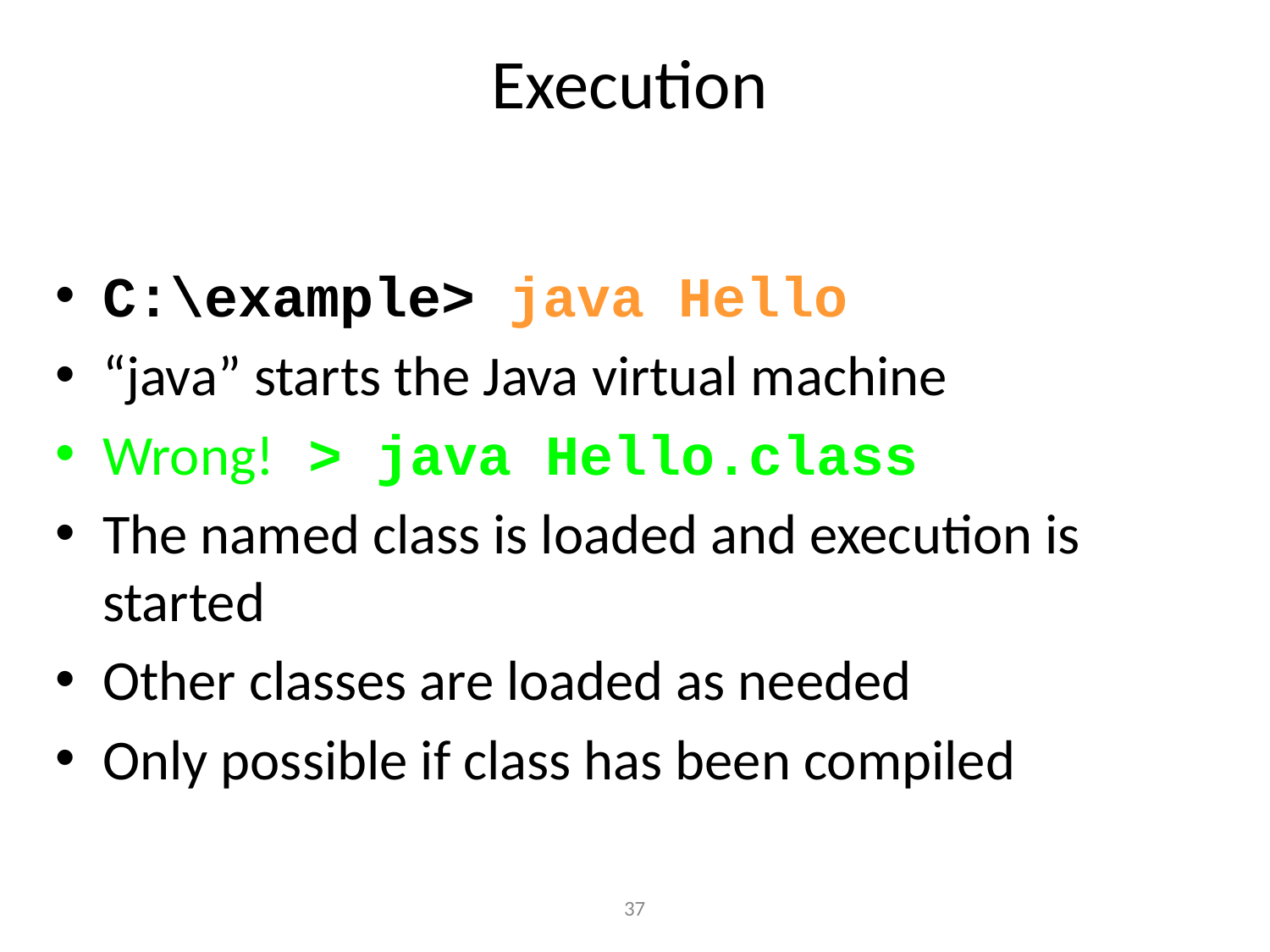

# Execution
C:\example> java Hello
“java” starts the Java virtual machine
Wrong! > java Hello.class
The named class is loaded and execution is started
Other classes are loaded as needed
Only possible if class has been compiled
37